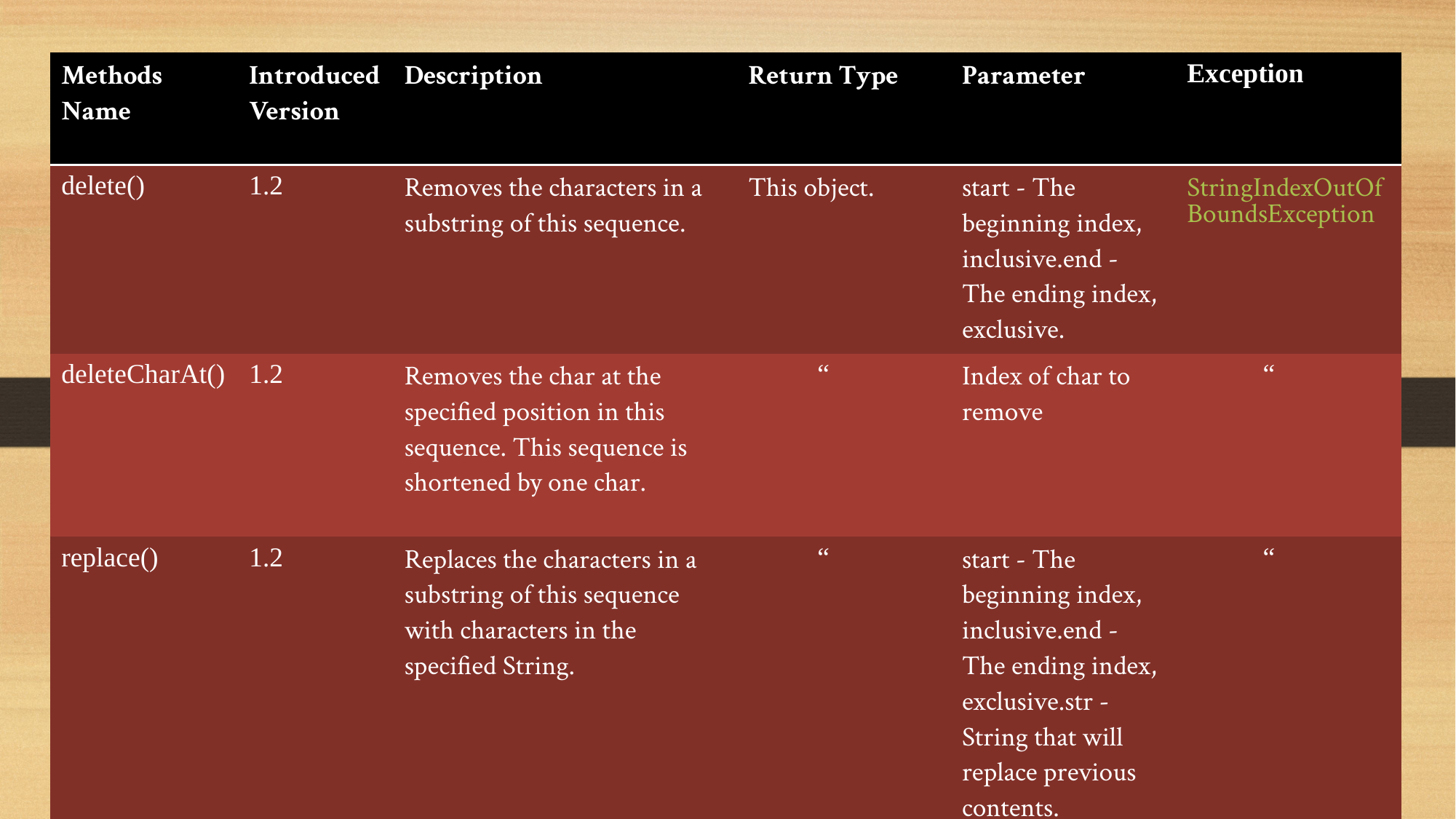

| Methods Name | Introduced Version | Description | Return Type | Parameter | Exception |
| --- | --- | --- | --- | --- | --- |
| delete() | 1.2 | Removes the characters in a substring of this sequence. | This object. | start - The beginning index, inclusive.end - The ending index, exclusive. | StringIndexOutOfBoundsException |
| deleteCharAt() | 1.2 | Removes the char at the specified position in this sequence. This sequence is shortened by one char. | “ | Index of char to remove | “ |
| replace() | 1.2 | Replaces the characters in a substring of this sequence with characters in the specified String. | “ | start - The beginning index, inclusive.end - The ending index, exclusive.str - String that will replace previous contents. | “ |
#